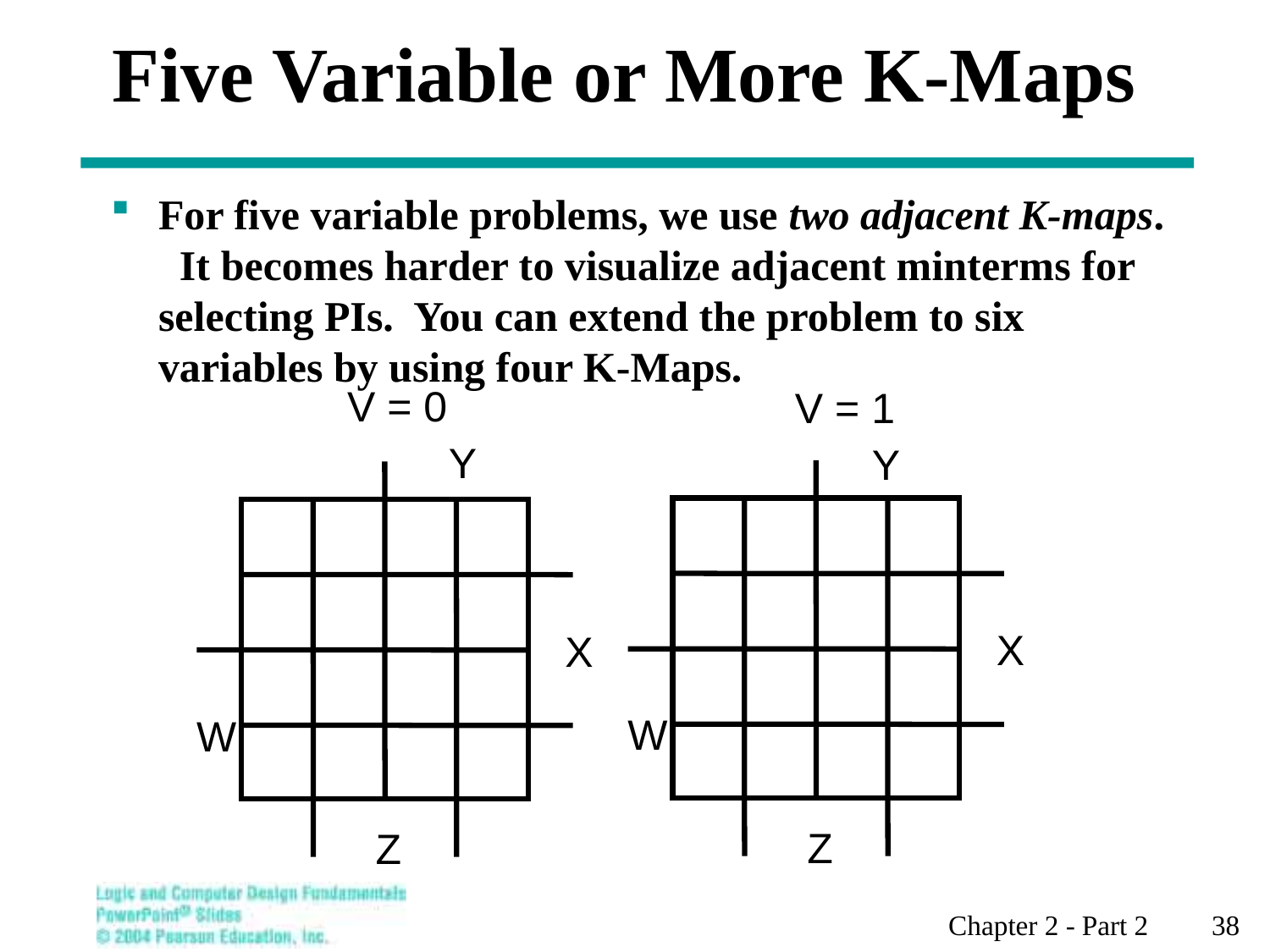

# Five Variable or More K-Maps
For five variable problems, we use two adjacent K-maps.   It becomes harder to visualize adjacent minterms for selecting PIs.  You can extend the problem to six variables by using four K-Maps.

V = 0
Y

X

W

Z
V = 1

X

W

Z
Y
Chapter 2 - Part 2         38